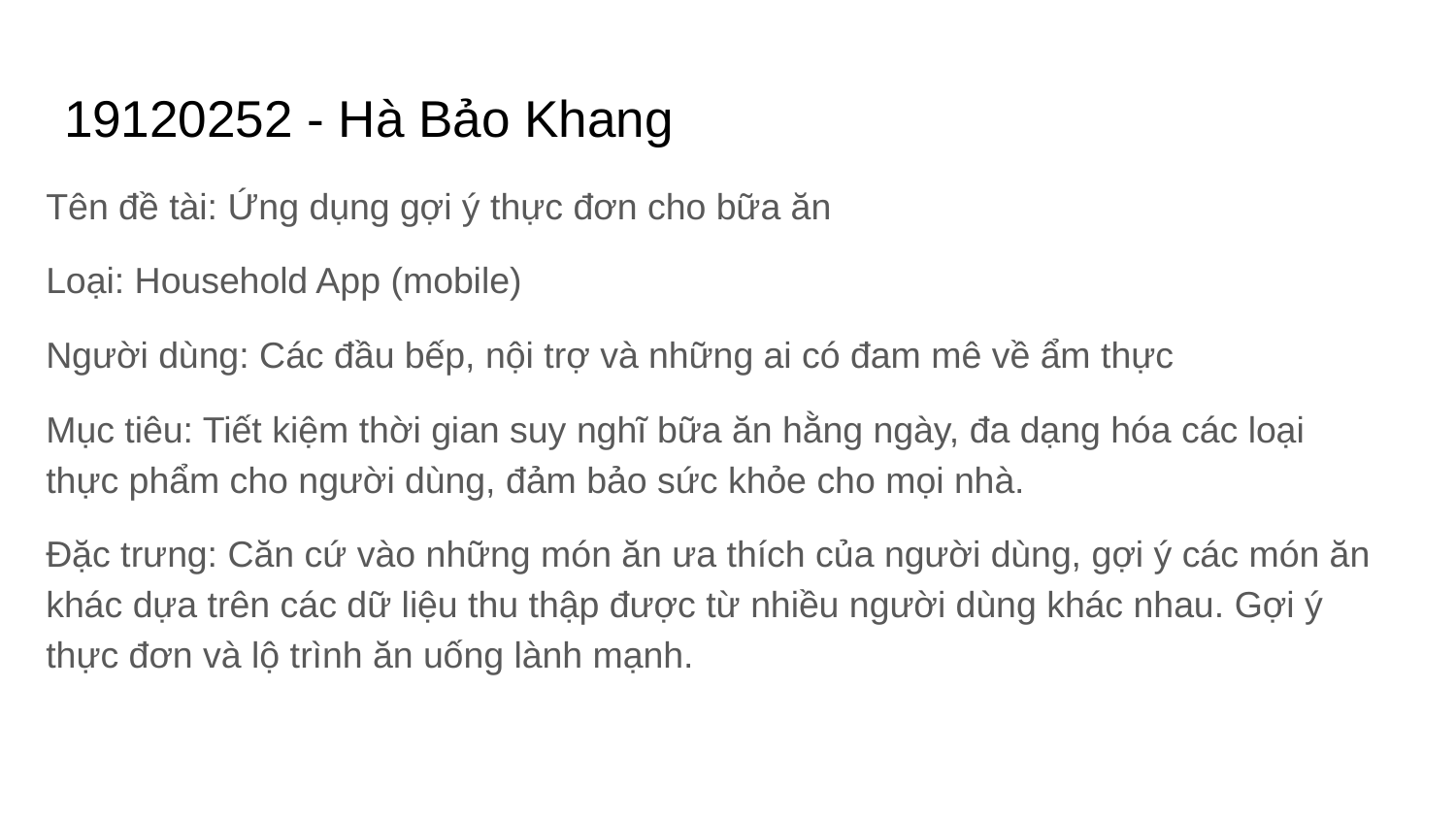

# 19120252 - Hà Bảo Khang
Tên đề tài: Ứng dụng gợi ý thực đơn cho bữa ăn
Loại: Household App (mobile)
Người dùng: Các đầu bếp, nội trợ và những ai có đam mê về ẩm thực
Mục tiêu: Tiết kiệm thời gian suy nghĩ bữa ăn hằng ngày, đa dạng hóa các loại thực phẩm cho người dùng, đảm bảo sức khỏe cho mọi nhà.
Đặc trưng: Căn cứ vào những món ăn ưa thích của người dùng, gợi ý các món ăn khác dựa trên các dữ liệu thu thập được từ nhiều người dùng khác nhau. Gợi ý thực đơn và lộ trình ăn uống lành mạnh.